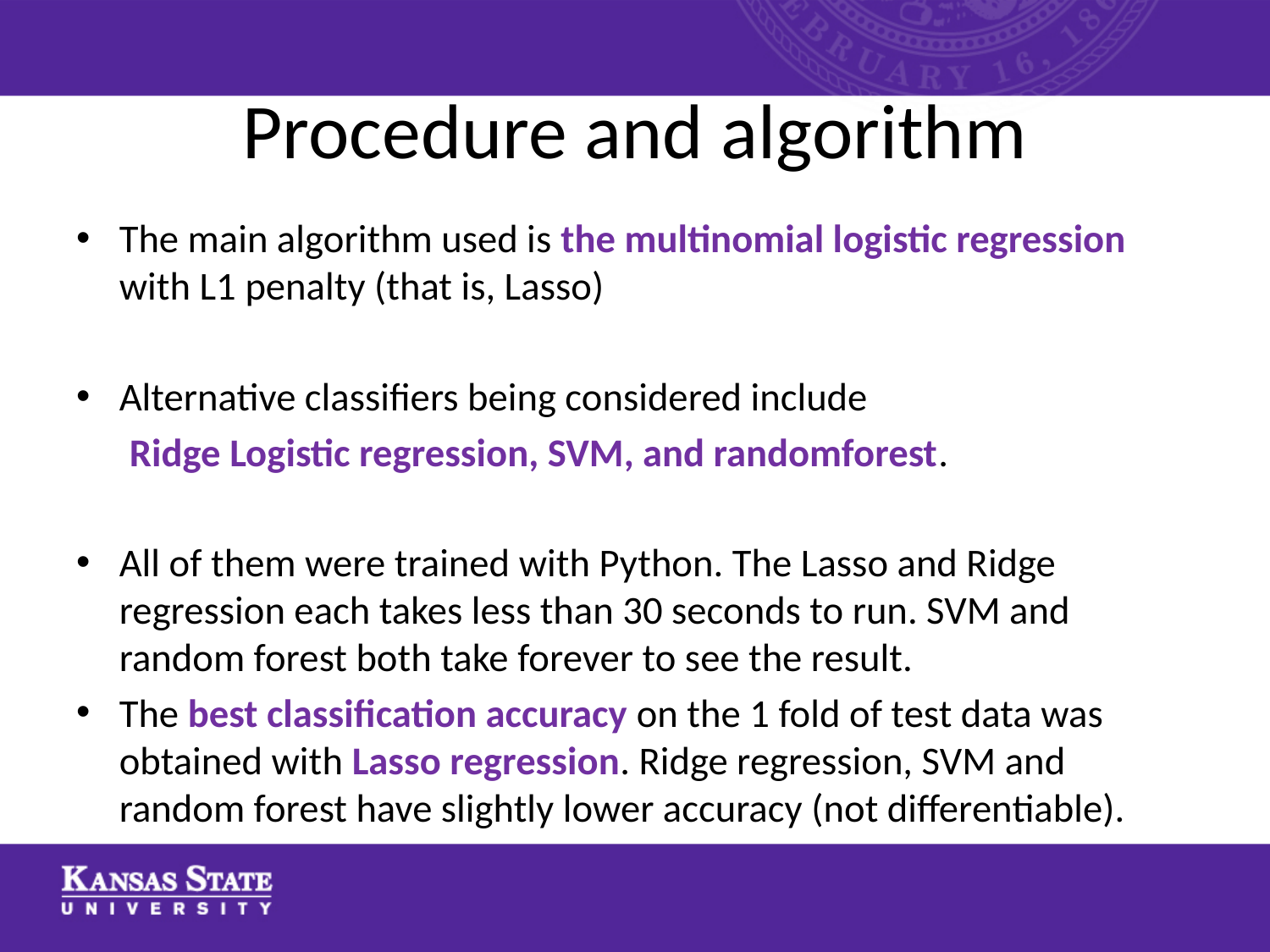

# Procedure and algorithm
The main algorithm used is the multinomial logistic regression with L1 penalty (that is, Lasso)

Alternative classifiers being considered include
      Ridge Logistic regression, SVM, and randomforest.

All of them were trained with Python. The Lasso and Ridge regression each takes less than 30 seconds to run. SVM and random forest both take forever to see the result.
The best classification accuracy on the 1 fold of test data was obtained with Lasso regression. Ridge regression, SVM and random forest have slightly lower accuracy (not differentiable).